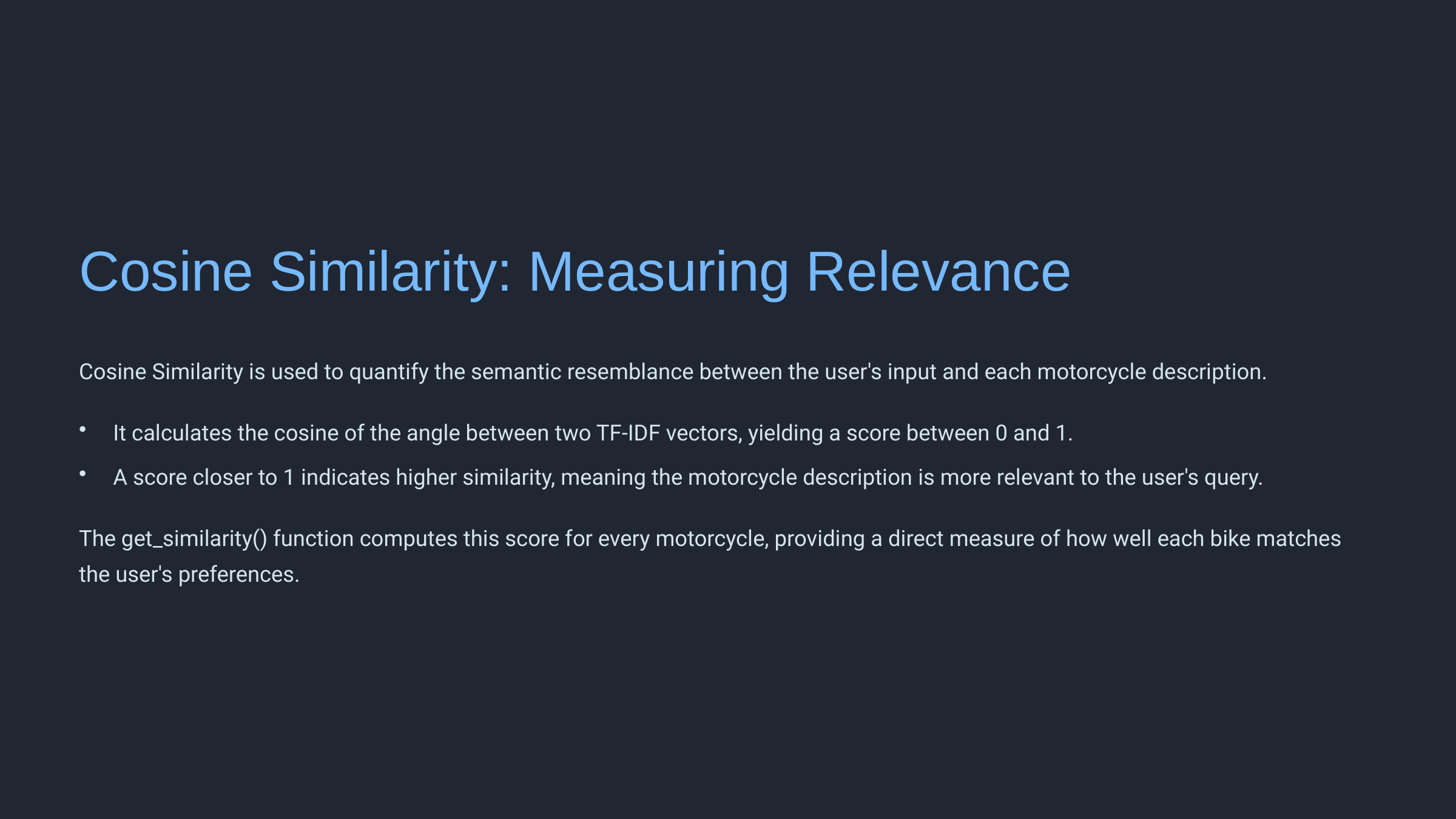

Cosine Similarity: Measuring Relevance
Cosine Similarity is used to quantify the semantic resemblance between the user's input and each motorcycle description.
It calculates the cosine of the angle between two TF-IDF vectors, yielding a score between 0 and 1.
A score closer to 1 indicates higher similarity, meaning the motorcycle description is more relevant to the user's query.
The get_similarity() function computes this score for every motorcycle, providing a direct measure of how well each bike matches the user's preferences.